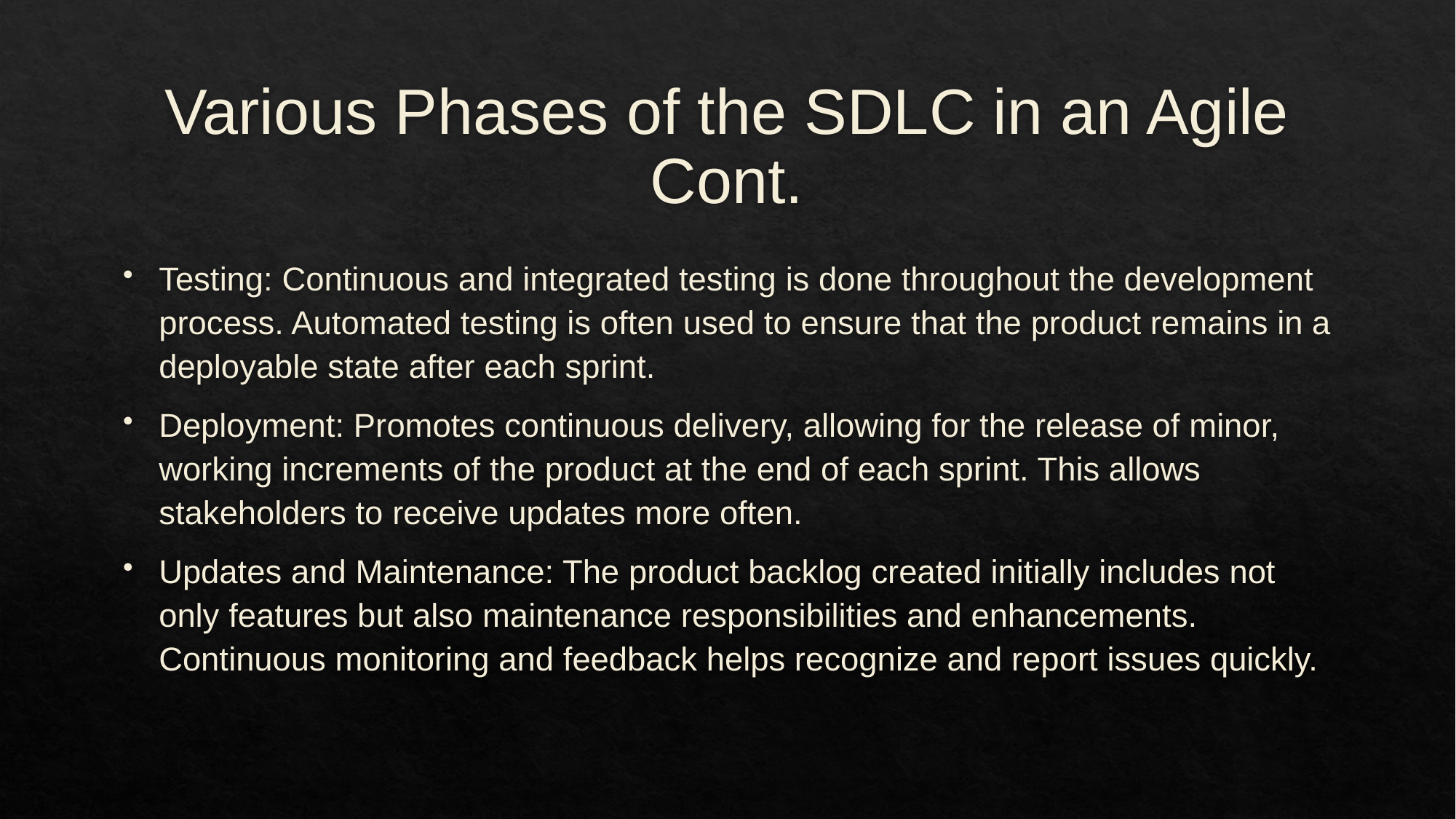

# Various Phases of the SDLC in an Agile Cont.
Testing: Continuous and integrated testing is done throughout the development process. Automated testing is often used to ensure that the product remains in a deployable state after each sprint.
Deployment: Promotes continuous delivery, allowing for the release of minor, working increments of the product at the end of each sprint. This allows stakeholders to receive updates more often.
Updates and Maintenance: The product backlog created initially includes not only features but also maintenance responsibilities and enhancements. Continuous monitoring and feedback helps recognize and report issues quickly.